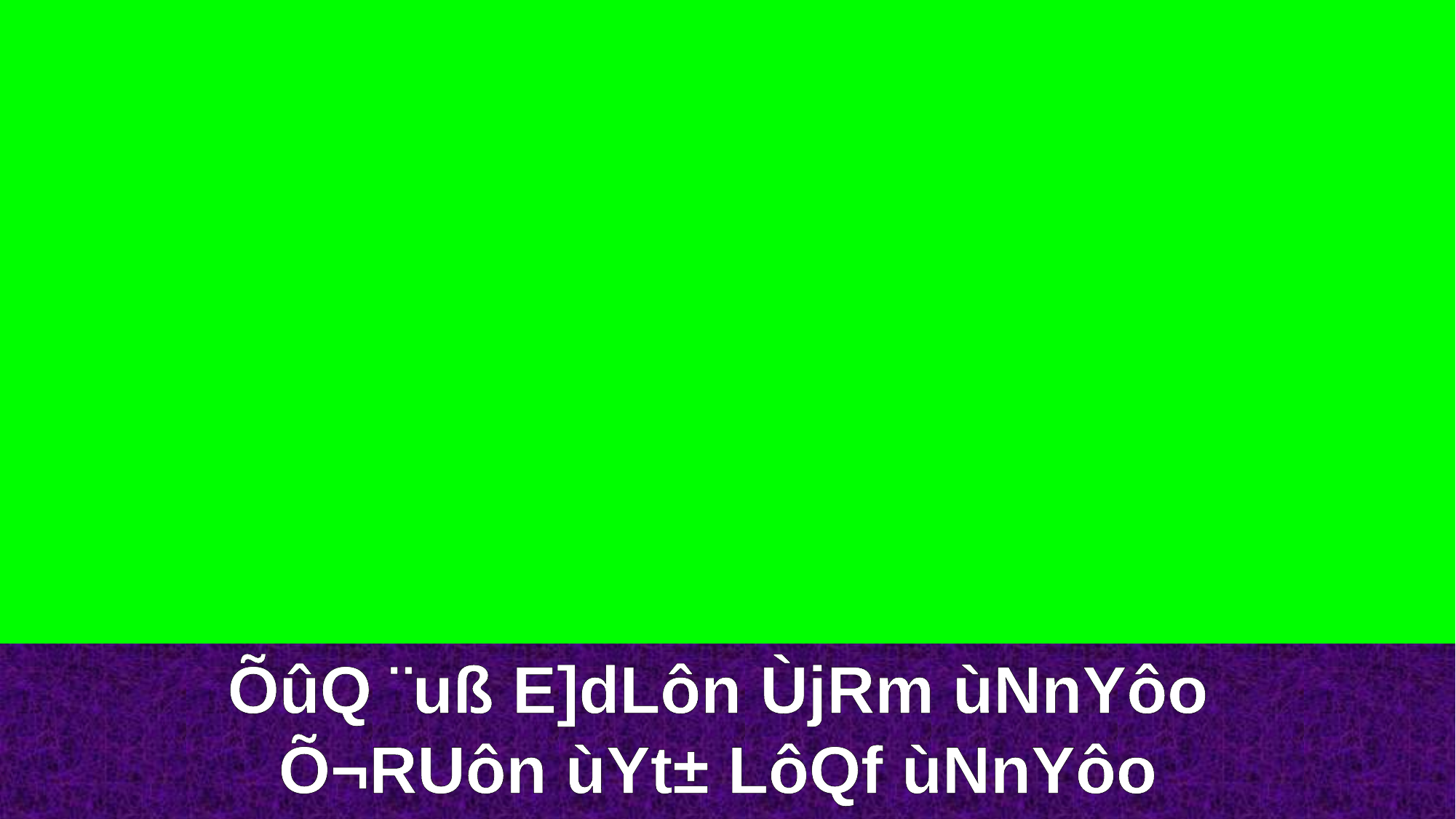

ÕûQ ¨uß E]dLôn ÙjRm ùNnYôo
Õ¬RUôn ùYt± LôQf ùNnYôo